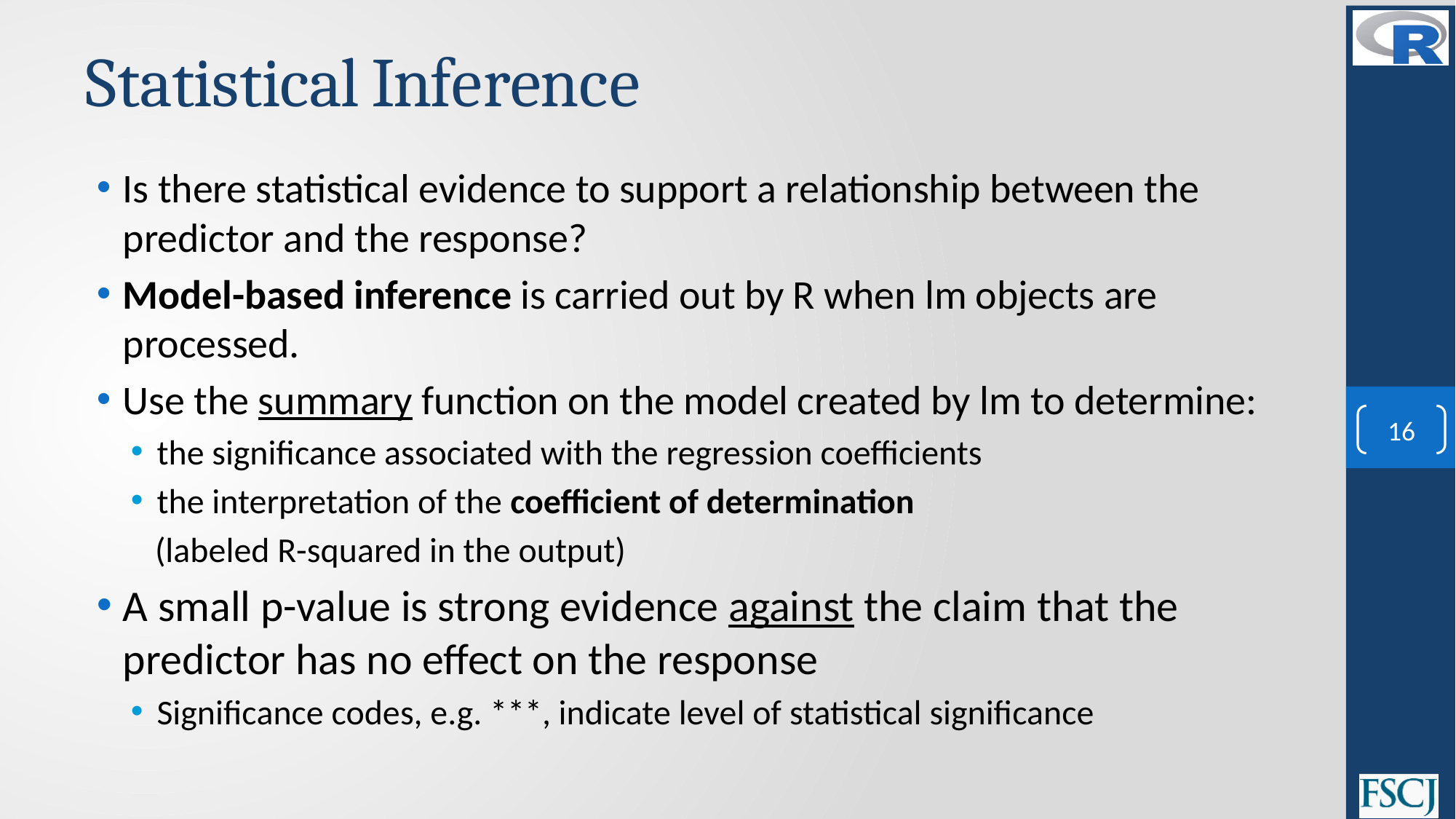

# Statistical Inference
Is there statistical evidence to support a relationship between the predictor and the response?
Model-based inference is carried out by R when lm objects are processed.
Use the summary function on the model created by lm to determine:
the significance associated with the regression coefficients
the interpretation of the coefficient of determination
(labeled R-squared in the output)
A small p-value is strong evidence against the claim that the predictor has no effect on the response
Significance codes, e.g. ***, indicate level of statistical significance
16